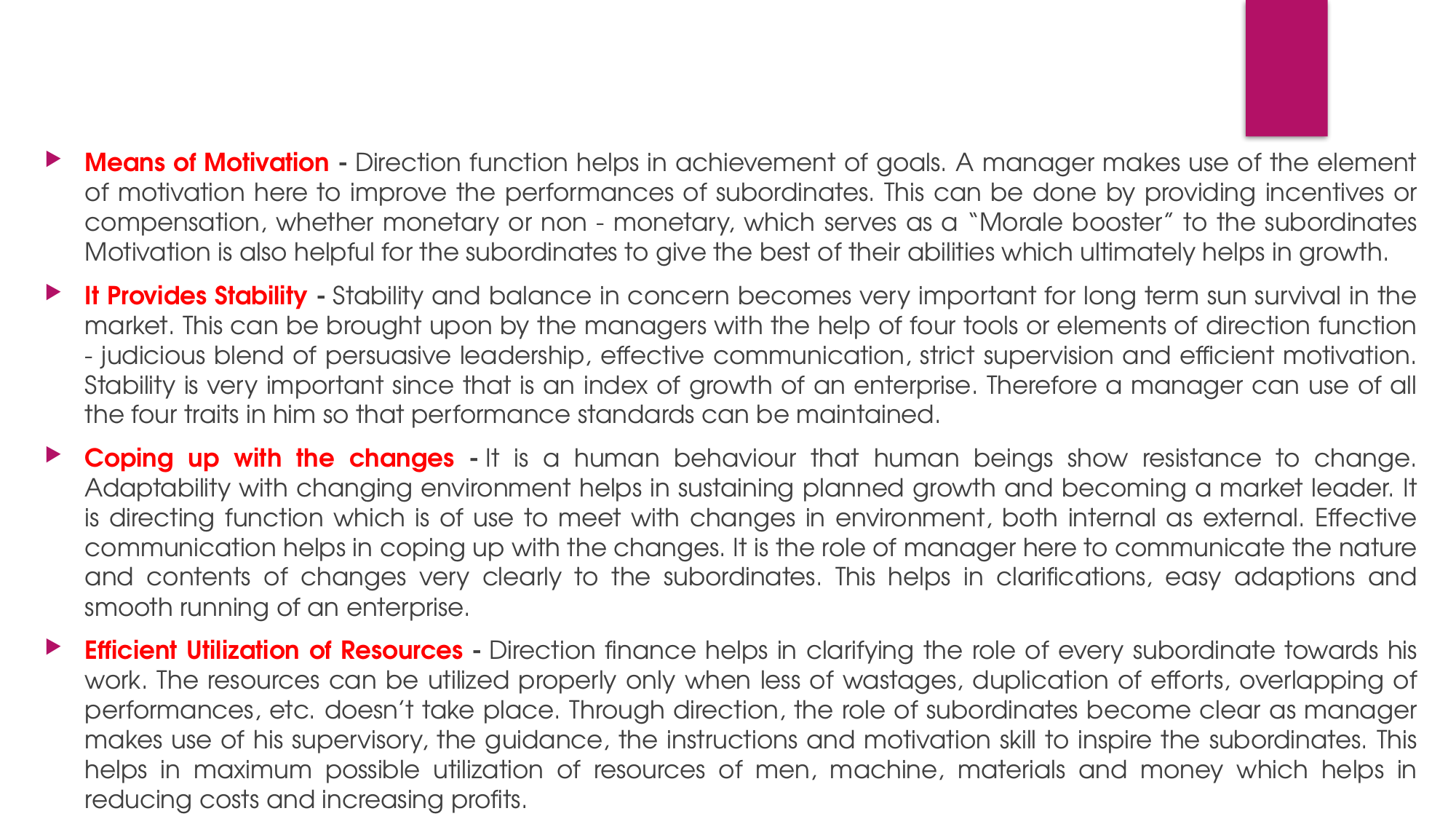

Means of Motivation - Direction function helps in achievement of goals. A manager makes use of the element of motivation here to improve the performances of subordinates. This can be done by providing incentives or compensation, whether monetary or non - monetary, which serves as a “Morale booster” to the subordinates Motivation is also helpful for the subordinates to give the best of their abilities which ultimately helps in growth.
It Provides Stability - Stability and balance in concern becomes very important for long term sun survival in the market. This can be brought upon by the managers with the help of four tools or elements of direction function - judicious blend of persuasive leadership, effective communication, strict supervision and efficient motivation. Stability is very important since that is an index of growth of an enterprise. Therefore a manager can use of all the four traits in him so that performance standards can be maintained.
Coping up with the changes - It is a human behaviour that human beings show resistance to change. Adaptability with changing environment helps in sustaining planned growth and becoming a market leader. It is directing function which is of use to meet with changes in environment, both internal as external. Effective communication helps in coping up with the changes. It is the role of manager here to communicate the nature and contents of changes very clearly to the subordinates. This helps in clarifications, easy adaptions and smooth running of an enterprise.
Efficient Utilization of Resources - Direction finance helps in clarifying the role of every subordinate towards his work. The resources can be utilized properly only when less of wastages, duplication of efforts, overlapping of performances, etc. doesn’t take place. Through direction, the role of subordinates become clear as manager makes use of his supervisory, the guidance, the instructions and motivation skill to inspire the subordinates. This helps in maximum possible utilization of resources of men, machine, materials and money which helps in reducing costs and increasing profits.